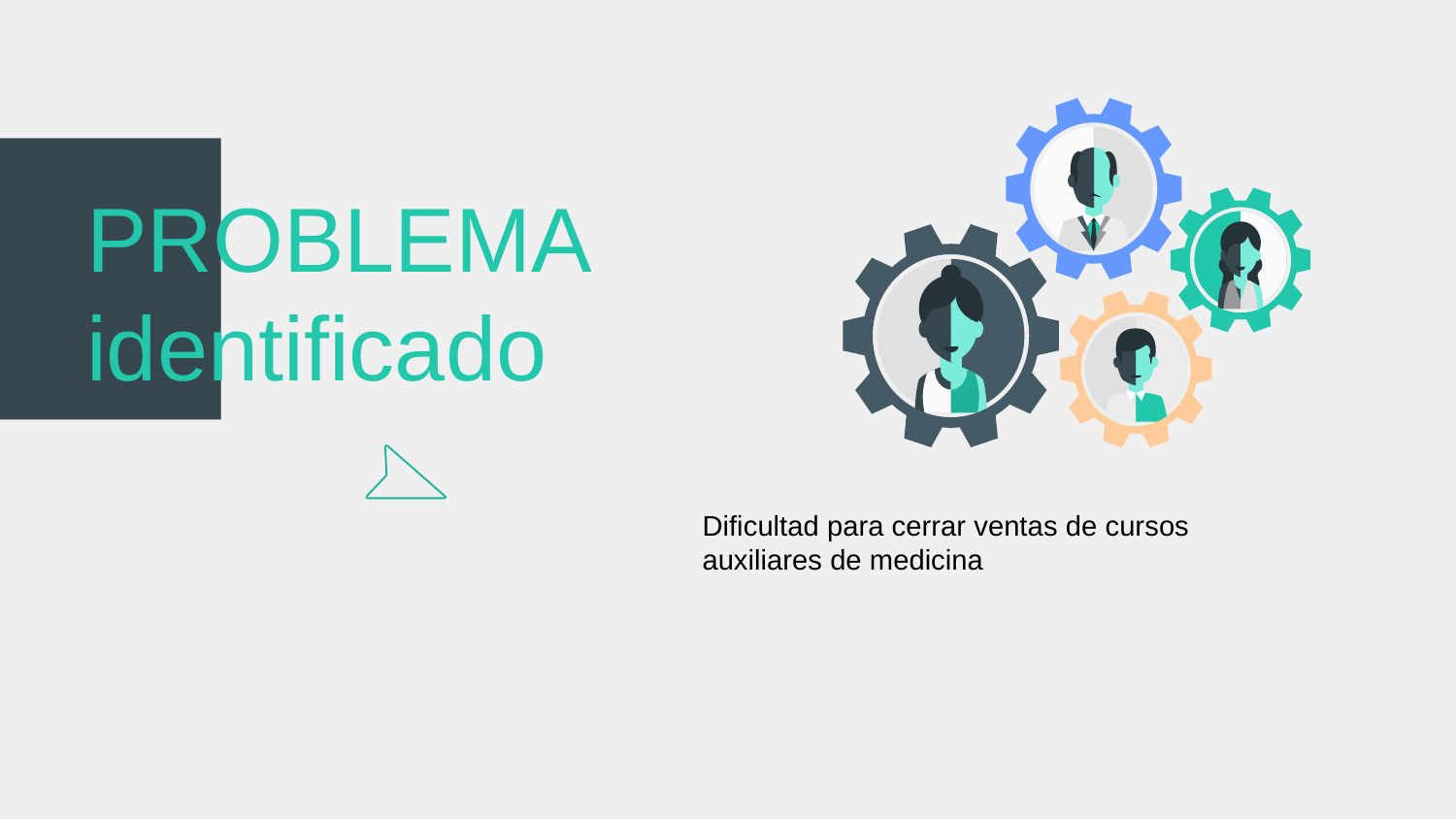

# PROBLEMA identificado

Dificultad para cerrar ventas de cursos auxiliares de medicina